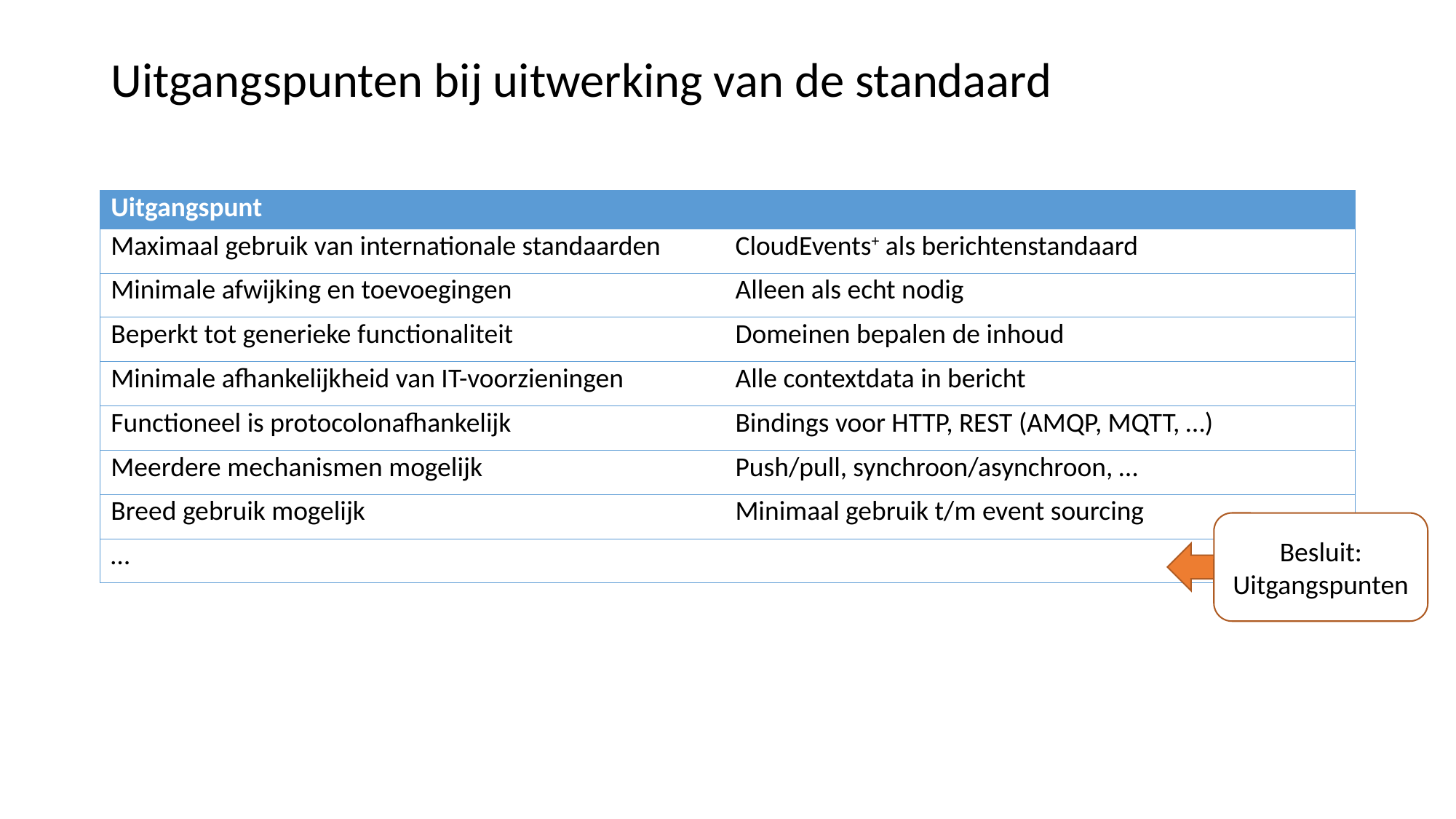

# Uitgangspunten bij uitwerking van de standaard
| Uitgangspunt |  |
| --- | --- |
| Maximaal gebruik van internationale standaarden | CloudEvents+ als berichtenstandaard |
| Minimale afwijking en toevoegingen | Alleen als echt nodig |
| Beperkt tot generieke functionaliteit | Domeinen bepalen de inhoud |
| Minimale afhankelijkheid van IT-voorzieningen | Alle contextdata in bericht |
| Functioneel is protocolonafhankelijk | Bindings voor HTTP, REST (AMQP, MQTT, …) |
| Meerdere mechanismen mogelijk | Push/pull, synchroon/asynchroon, … |
| Breed gebruik mogelijk | Minimaal gebruik t/m event sourcing |
| … |  |
Besluit: Uitgangspunten